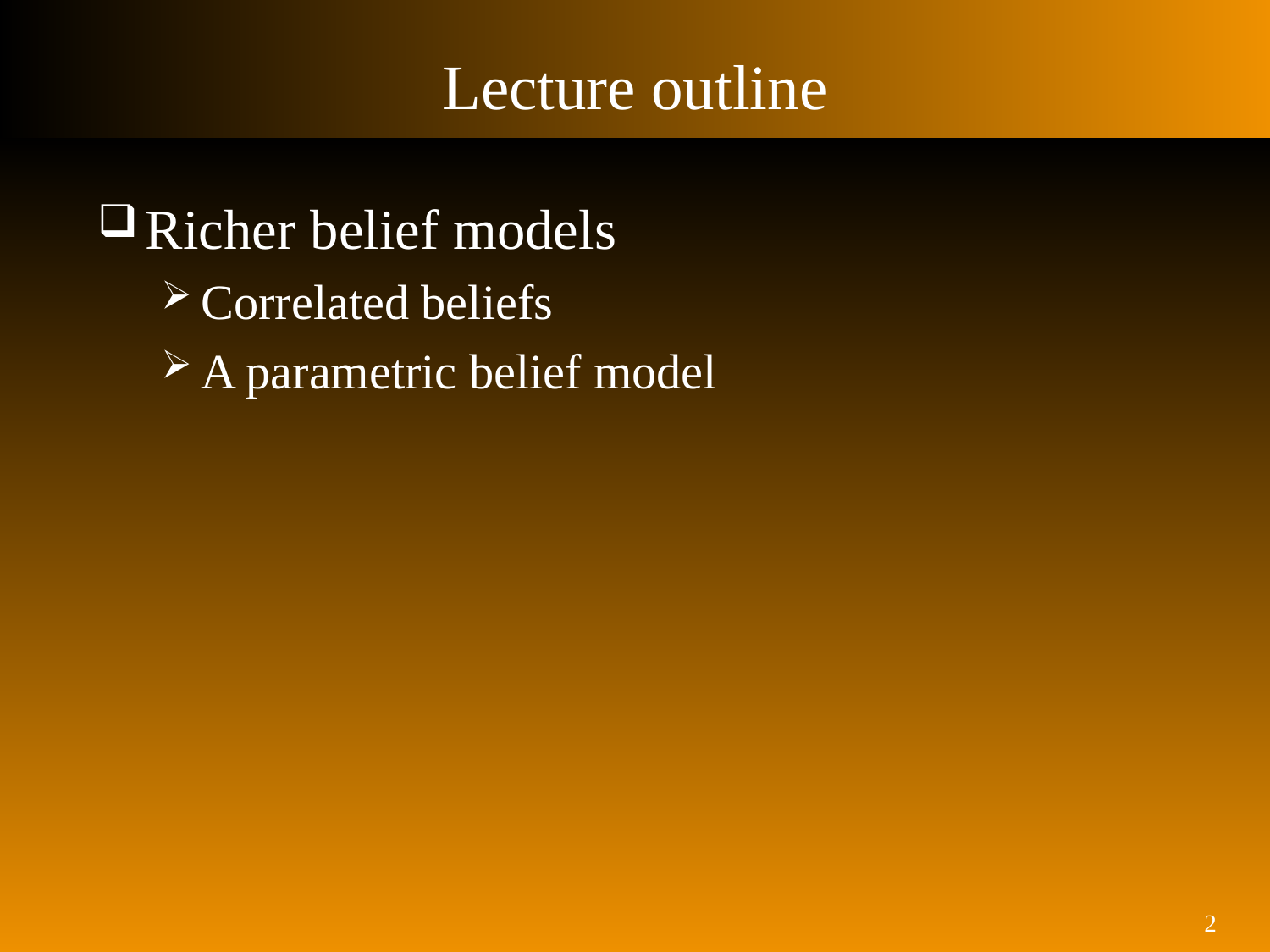

# Lecture outline
Richer belief models
Correlated beliefs
A parametric belief model

 2